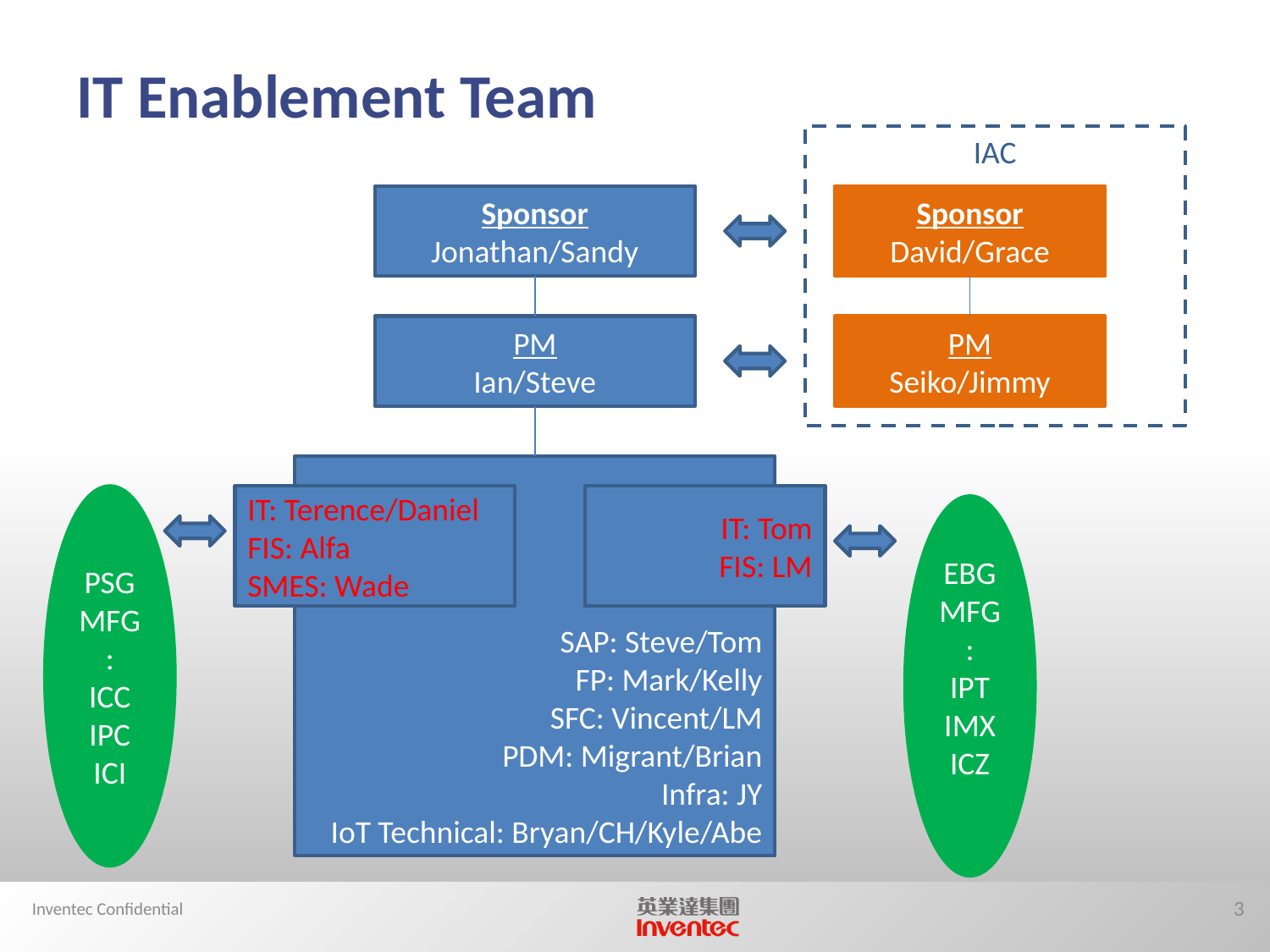

# IT Enablement Team
IAC
Sponsor
Jonathan/Sandy
Sponsor
David/Grace

PM
Ian/Steve
PM
Seiko/Jimmy

SAP: Steve/Tom
FP: Mark/Kelly
SFC: Vincent/LM
PDM: Migrant/Brian
Infra: JY
IoT Technical: Bryan/CH/Kyle/Abe
PSG MFG:
ICC
IPC
ICI
IT: Terence/Daniel
FIS: Alfa
SMES: Wade
IT: Tom
FIS: LM
EBG MFG:
IPT
IMX
ICZ

Inventec Confidential
3